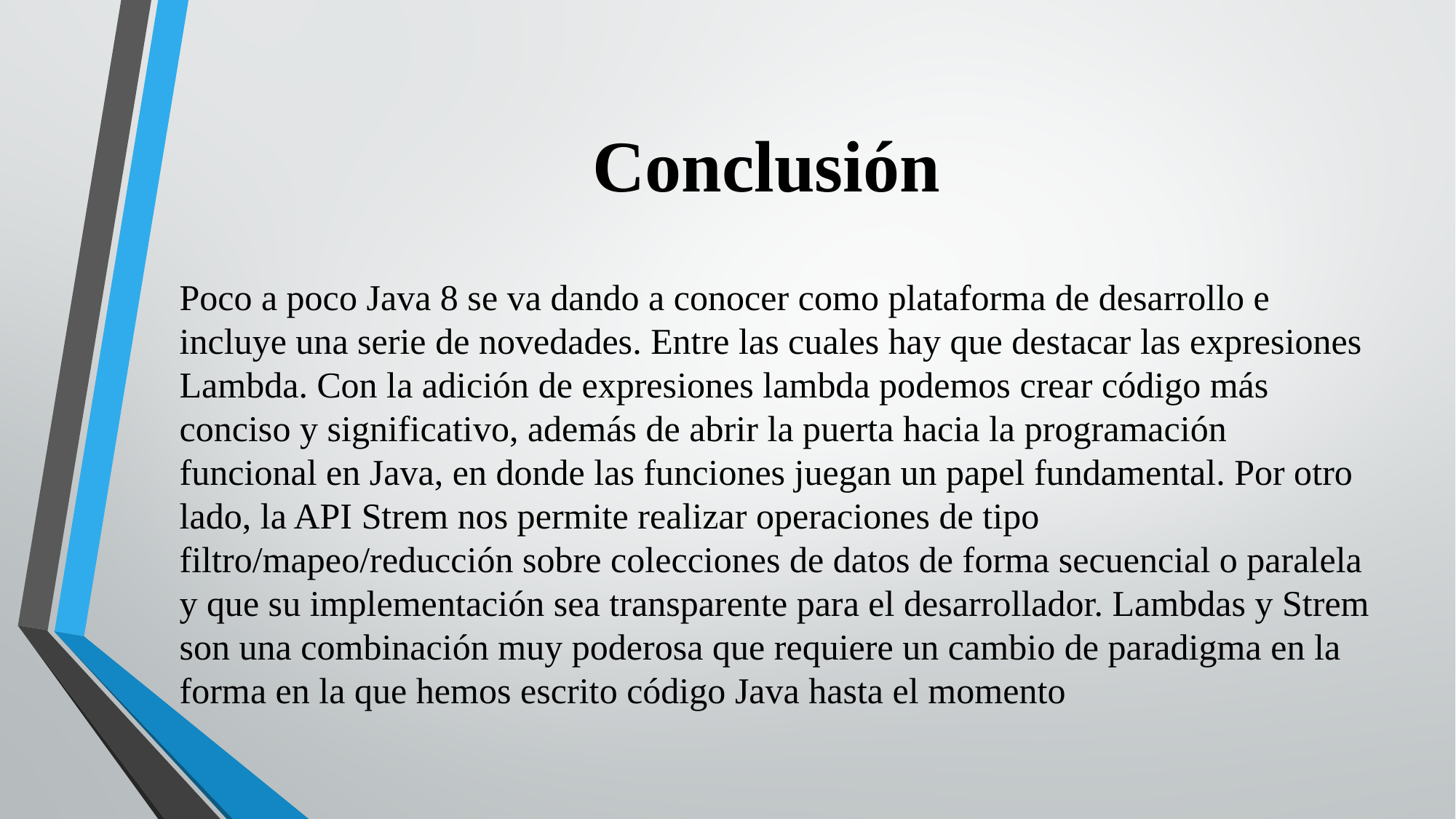

# Conclusión
Poco a poco Java 8 se va dando a conocer como plataforma de desarrollo e incluye una serie de novedades. Entre las cuales hay que destacar las expresiones Lambda. Con la adición de expresiones lambda podemos crear código más conciso y significativo, además de abrir la puerta hacia la programación funcional en Java, en donde las funciones juegan un papel fundamental. Por otro lado, la API Strem nos permite realizar operaciones de tipo filtro/mapeo/reducción sobre colecciones de datos de forma secuencial o paralela y que su implementación sea transparente para el desarrollador. Lambdas y Strem son una combinación muy poderosa que requiere un cambio de paradigma en la forma en la que hemos escrito código Java hasta el momento